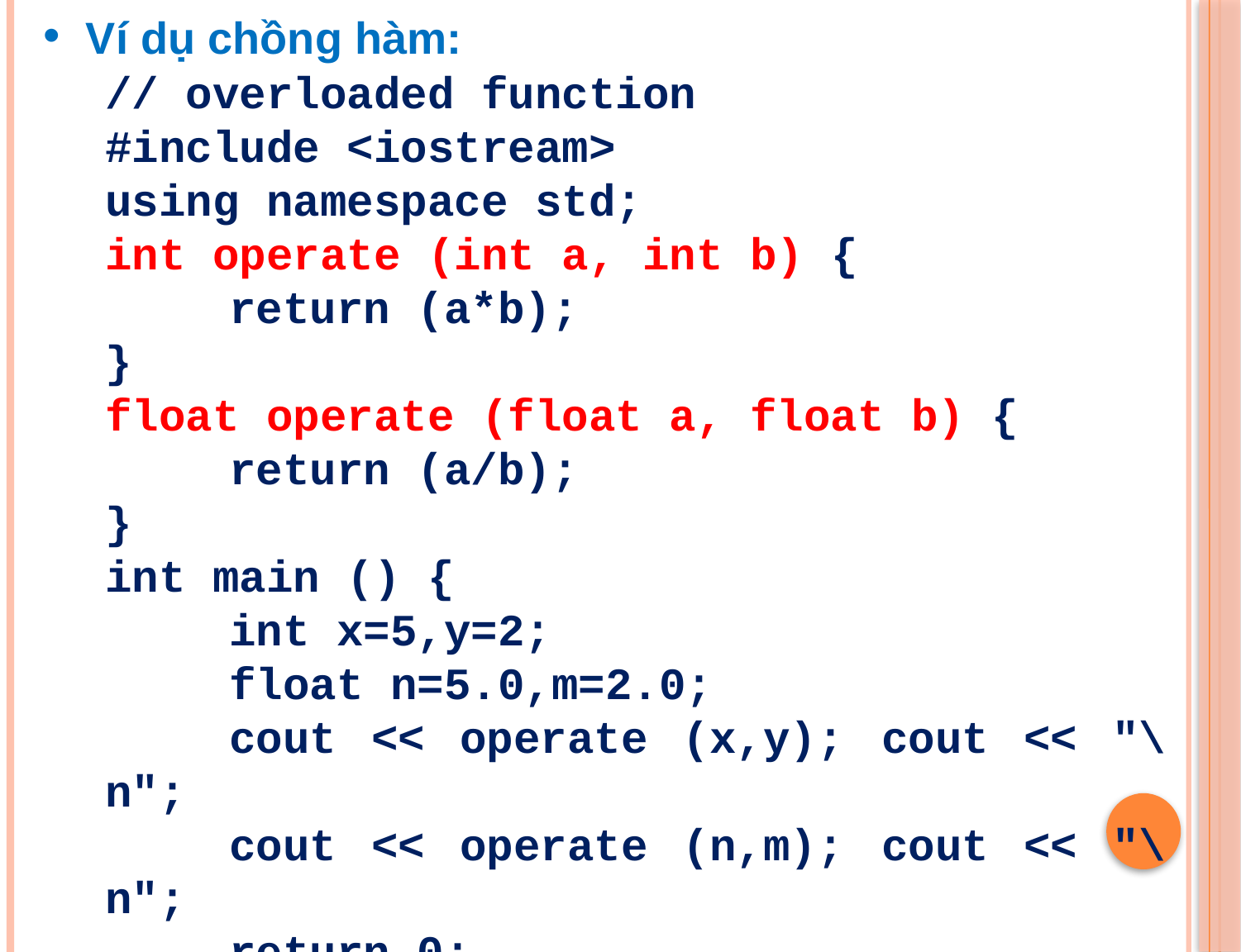

Ví dụ chồng hàm:
// overloaded function
#include <iostream>
using namespace std;
int operate (int a, int b) {
	return (a*b);
}
float operate (float a, float b) {
	return (a/b);
}
int main () {
	int x=5,y=2;
	float n=5.0,m=2.0;
	cout << operate (x,y); 	cout << "\n";
	cout << operate (n,m); 	cout << "\n";
	return 0;
}